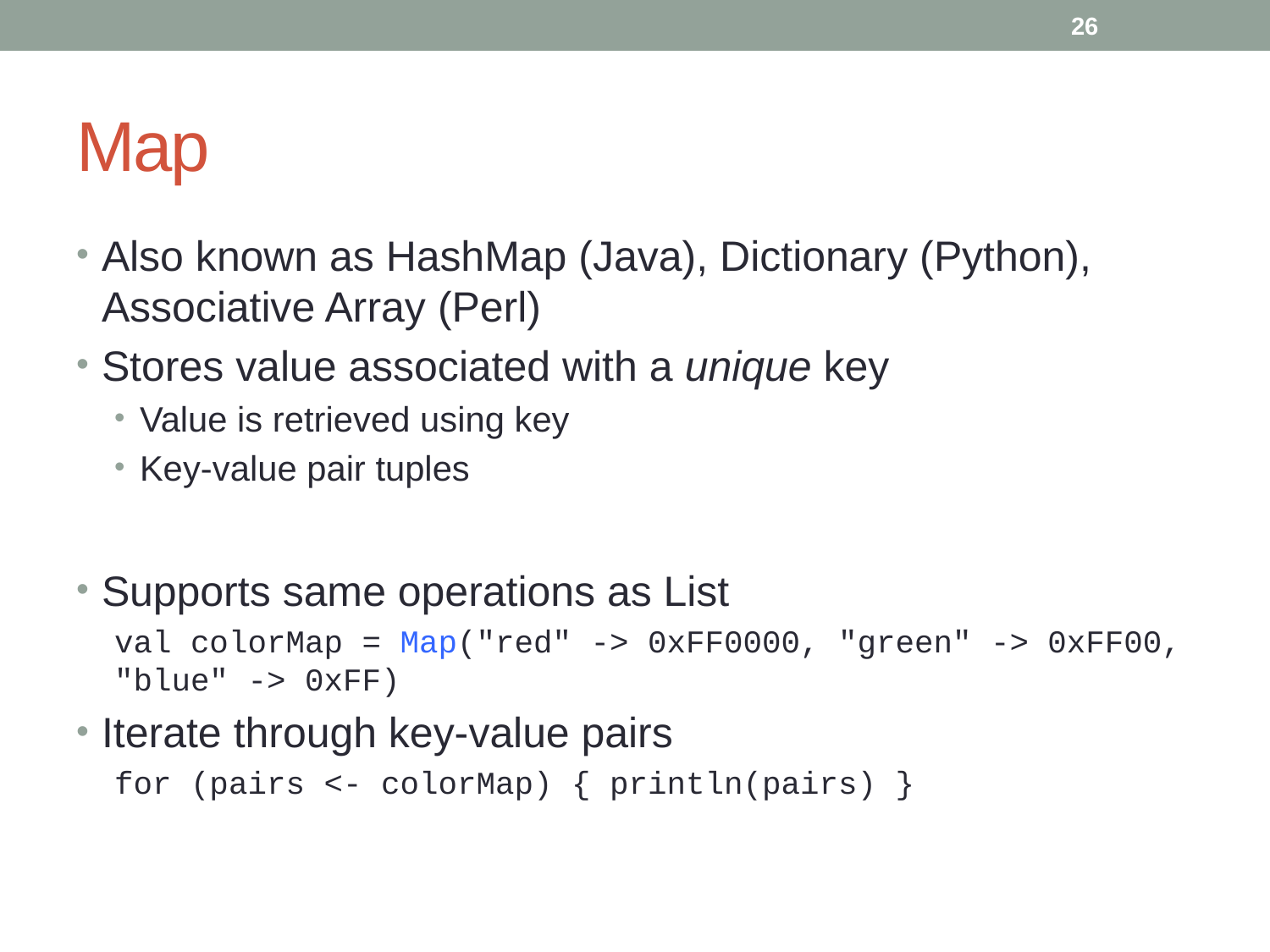

26
# Map
Also known as HashMap (Java), Dictionary (Python), Associative Array (Perl)
Stores value associated with a unique key
Value is retrieved using key
Key-value pair tuples

Supports same operations as List
val colorMap = Map("red" -> 0xFF0000, "green" -> 0xFF00, "blue" -> 0xFF)
Iterate through key-value pairs
for (pairs <- colorMap) { println(pairs) }